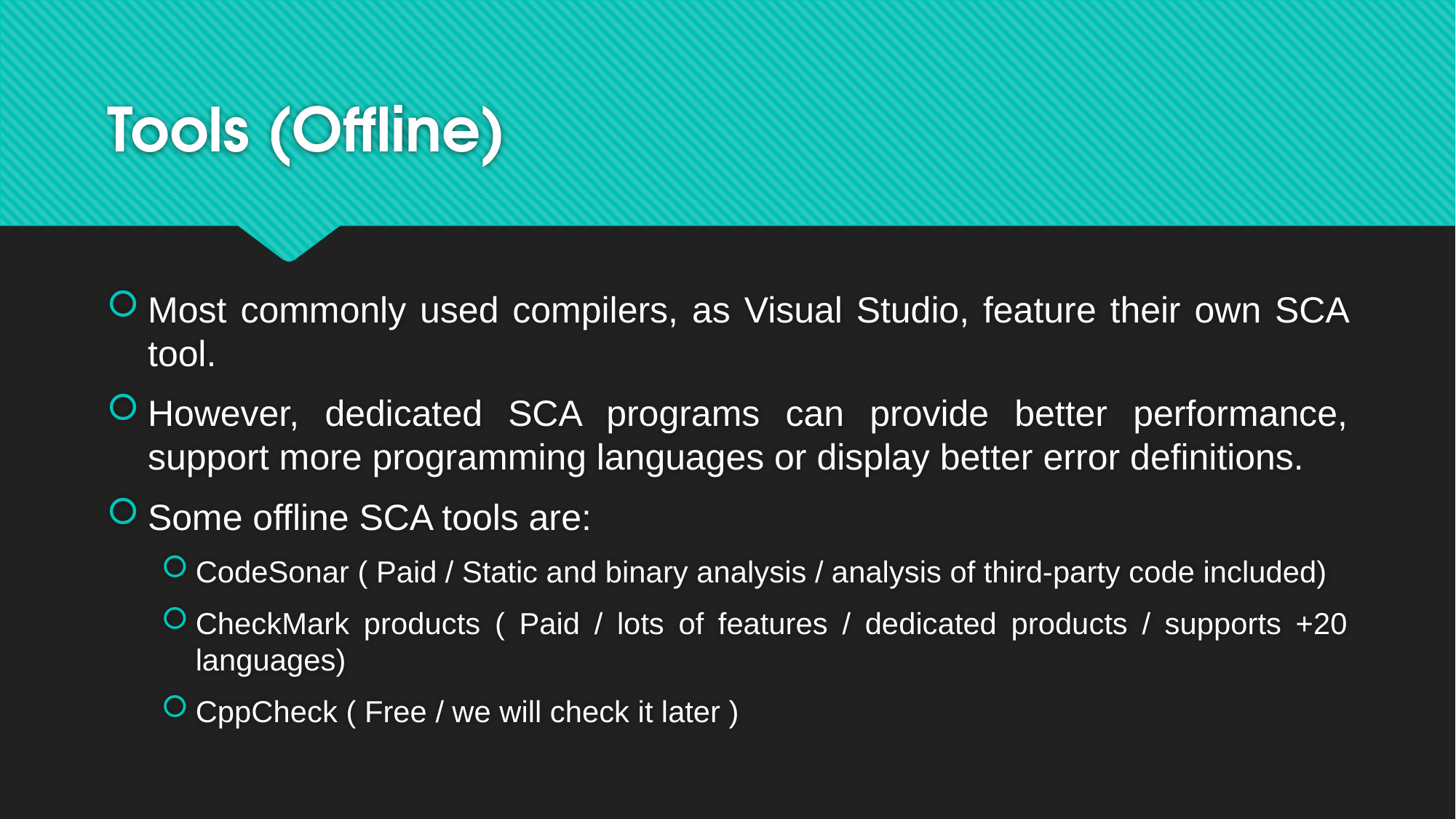

# Tools (Offline)
Most commonly used compilers, as Visual Studio, feature their own SCA tool.
However, dedicated SCA programs can provide better performance, support more programming languages or display better error definitions.
Some offline SCA tools are:
CodeSonar ( Paid / Static and binary analysis / analysis of third-party code included)
CheckMark products ( Paid / lots of features / dedicated products / supports +20 languages)
CppCheck ( Free / we will check it later )